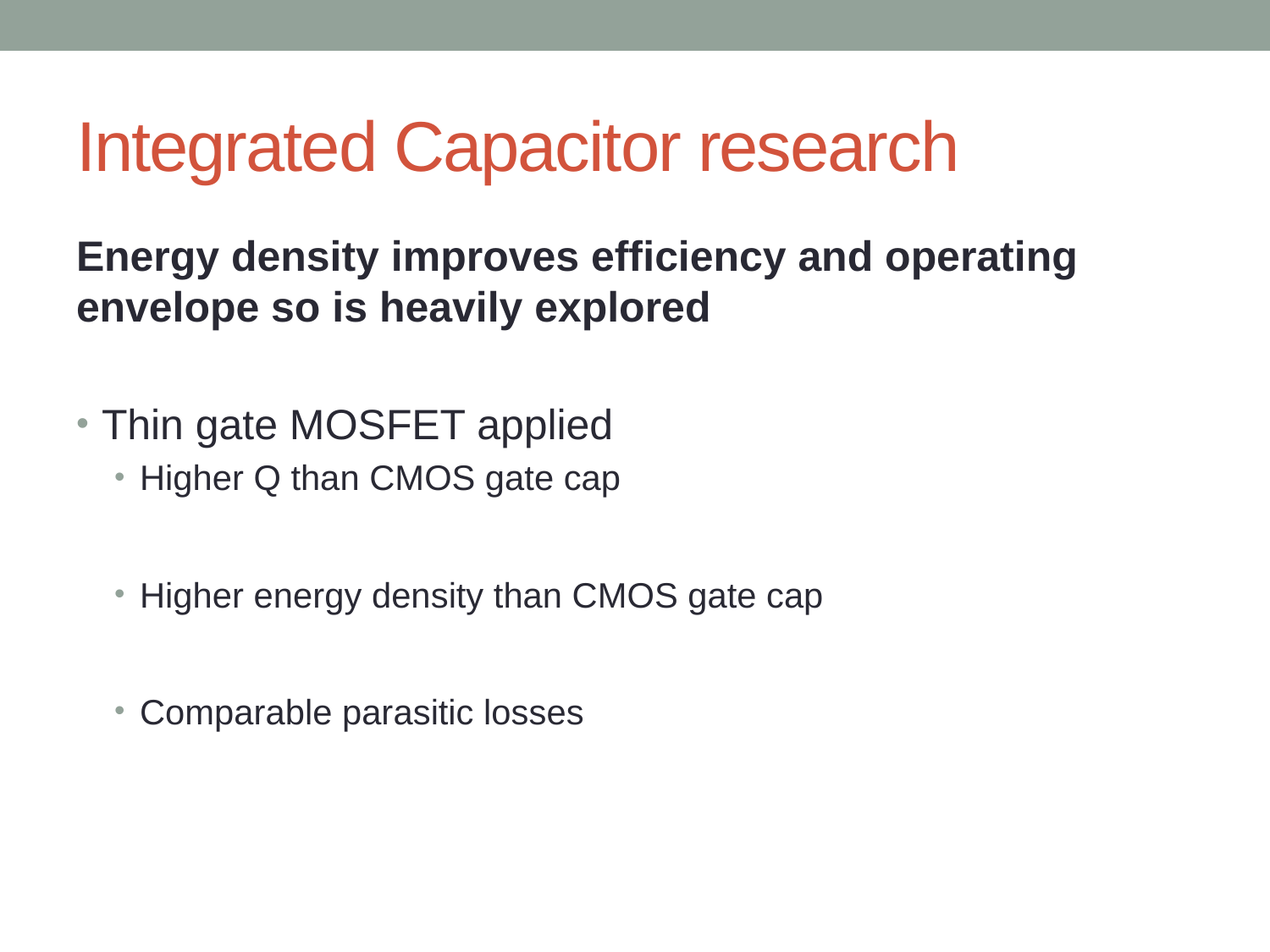

# Integrated Capacitor research
Energy density improves efficiency and operating envelope so is heavily explored

Thin gate MOSFET applied
Higher Q than CMOS gate cap

Higher energy density than CMOS gate cap

Comparable parasitic losses